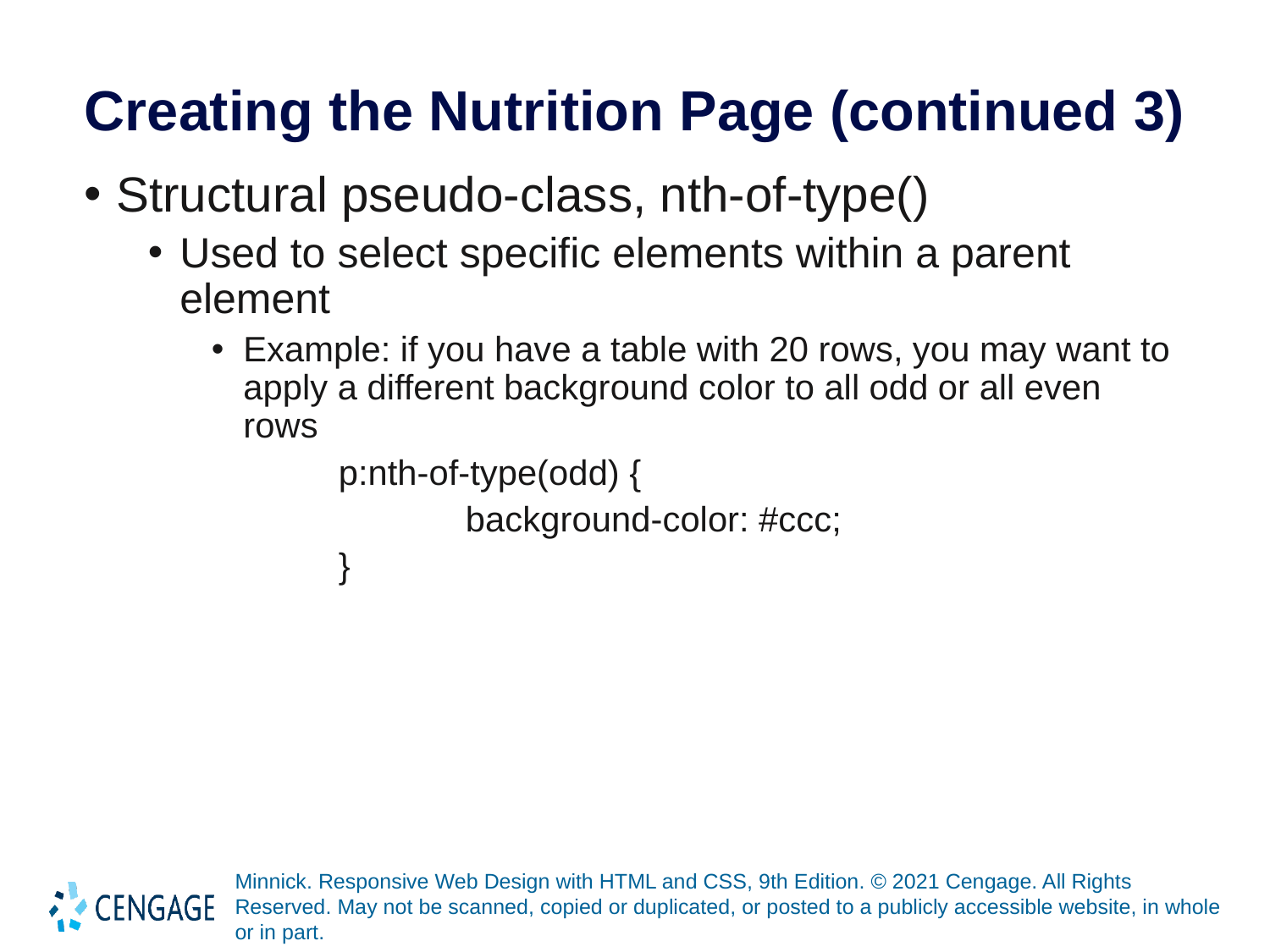

# Creating the Nutrition Page (continued 3)
Structural pseudo-class, nth-of-type()
Used to select specific elements within a parent element
Example: if you have a table with 20 rows, you may want to apply a different background color to all odd or all even rows
	p:nth-of-type(odd) {
		background-color: #ccc;
	}
Minnick. Responsive Web Design with HTML and CSS, 9th Edition. © 2021 Cengage. All Rights Reserved. May not be scanned, copied or duplicated, or posted to a publicly accessible website, in whole or in part.